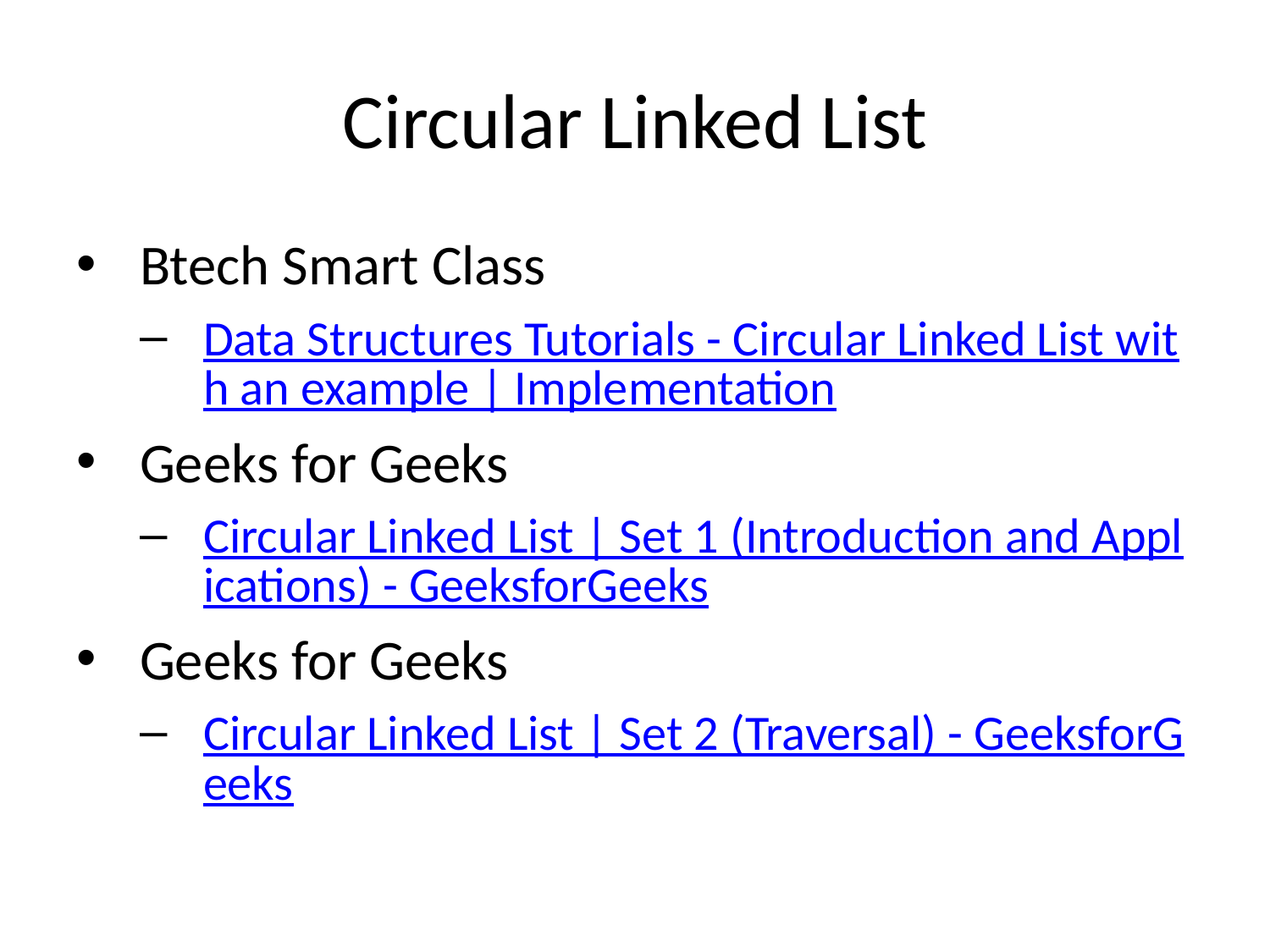

# Circular Linked List
Btech Smart Class
Data Structures Tutorials - Circular Linked List with an example | Implementation
Geeks for Geeks
Circular Linked List | Set 1 (Introduction and Applications) - GeeksforGeeks
Geeks for Geeks
Circular Linked List | Set 2 (Traversal) - GeeksforGeeks